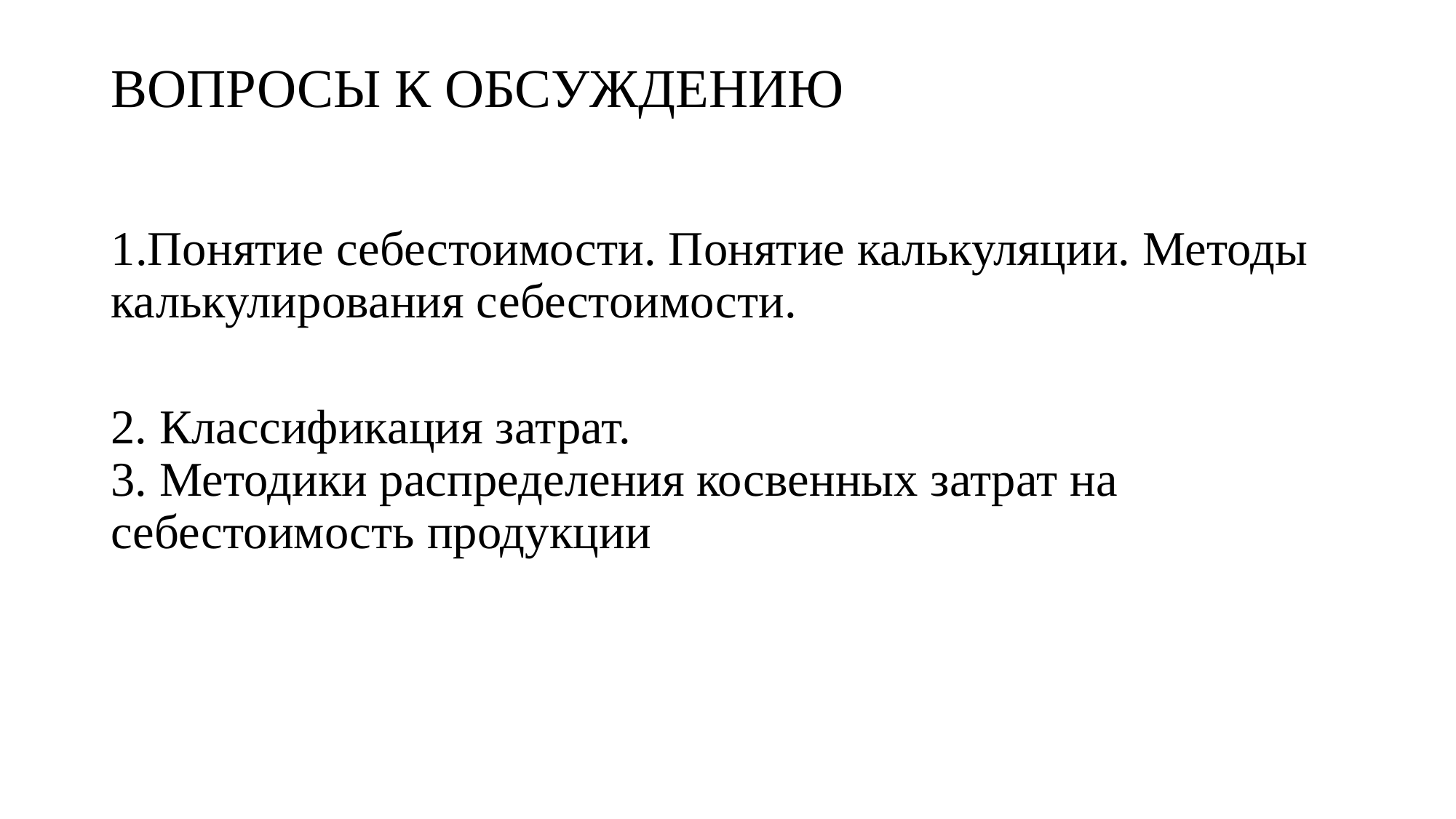

# ВОПРОСЫ К ОБСУЖДЕНИЮ
1.Понятие себестоимости. Понятие калькуляции. Методы калькулирования себестоимости.
2. Классификация затрат.
3. Методики распределения косвенных затрат на себестоимость продукции